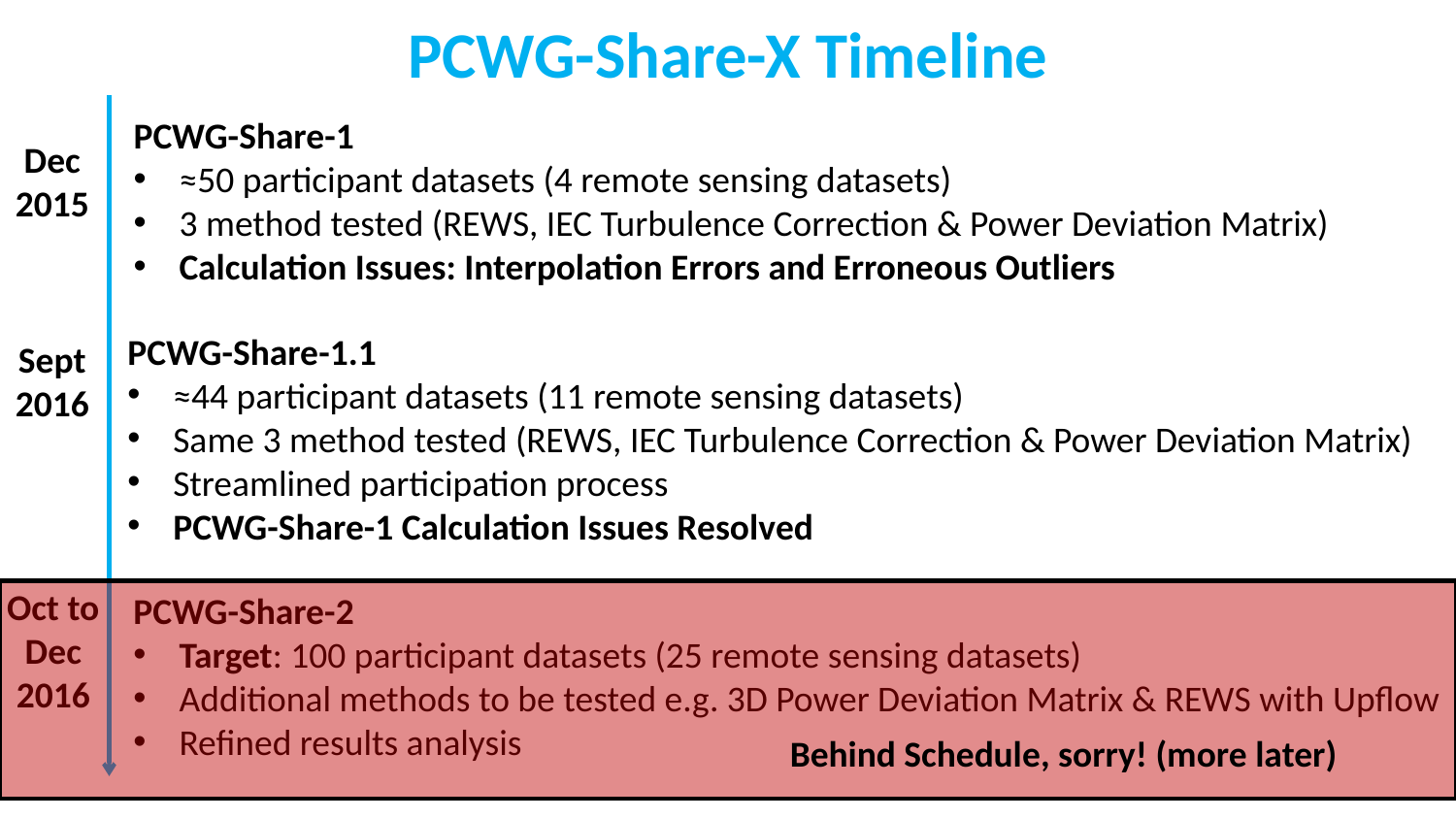

PCWG-Share-X Timeline
PCWG-Share-1
≈50 participant datasets (4 remote sensing datasets)
3 method tested (REWS, IEC Turbulence Correction & Power Deviation Matrix)
Calculation Issues: Interpolation Errors and Erroneous Outliers
Dec 2015
PCWG-Share-1.1
≈44 participant datasets (11 remote sensing datasets)
Same 3 method tested (REWS, IEC Turbulence Correction & Power Deviation Matrix)
Streamlined participation process
PCWG-Share-1 Calculation Issues Resolved
Sept2016
Oct to
Dec
2016

PCWG-Share-2
Target: 100 participant datasets (25 remote sensing datasets)
Additional methods to be tested e.g. 3D Power Deviation Matrix & REWS with Upflow
Refined results analysis
Behind Schedule, sorry! (more later)